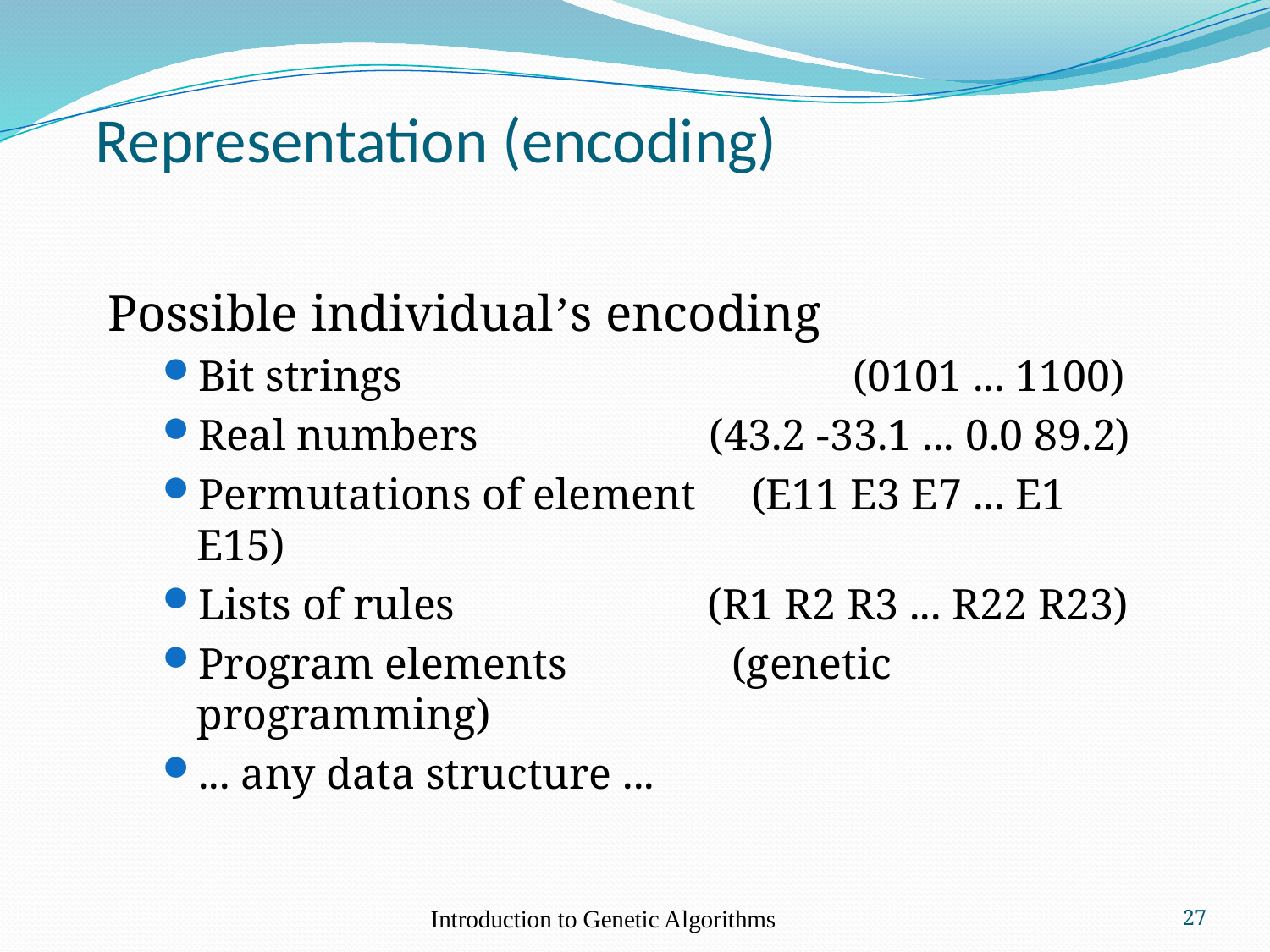

# Representation (encoding)

Possible individual’s encoding
Bit strings                                         (0101 ... 1100)
Real numbers                     (43.2 -33.1 ... 0.0 89.2)
Permutations of element     (E11 E3 E7 ... E1 E15)
Lists of rules                       (R1 R2 R3 ... R22 R23)
Program elements               (genetic programming)
... any data structure ...
Introduction to Genetic Algorithms
27